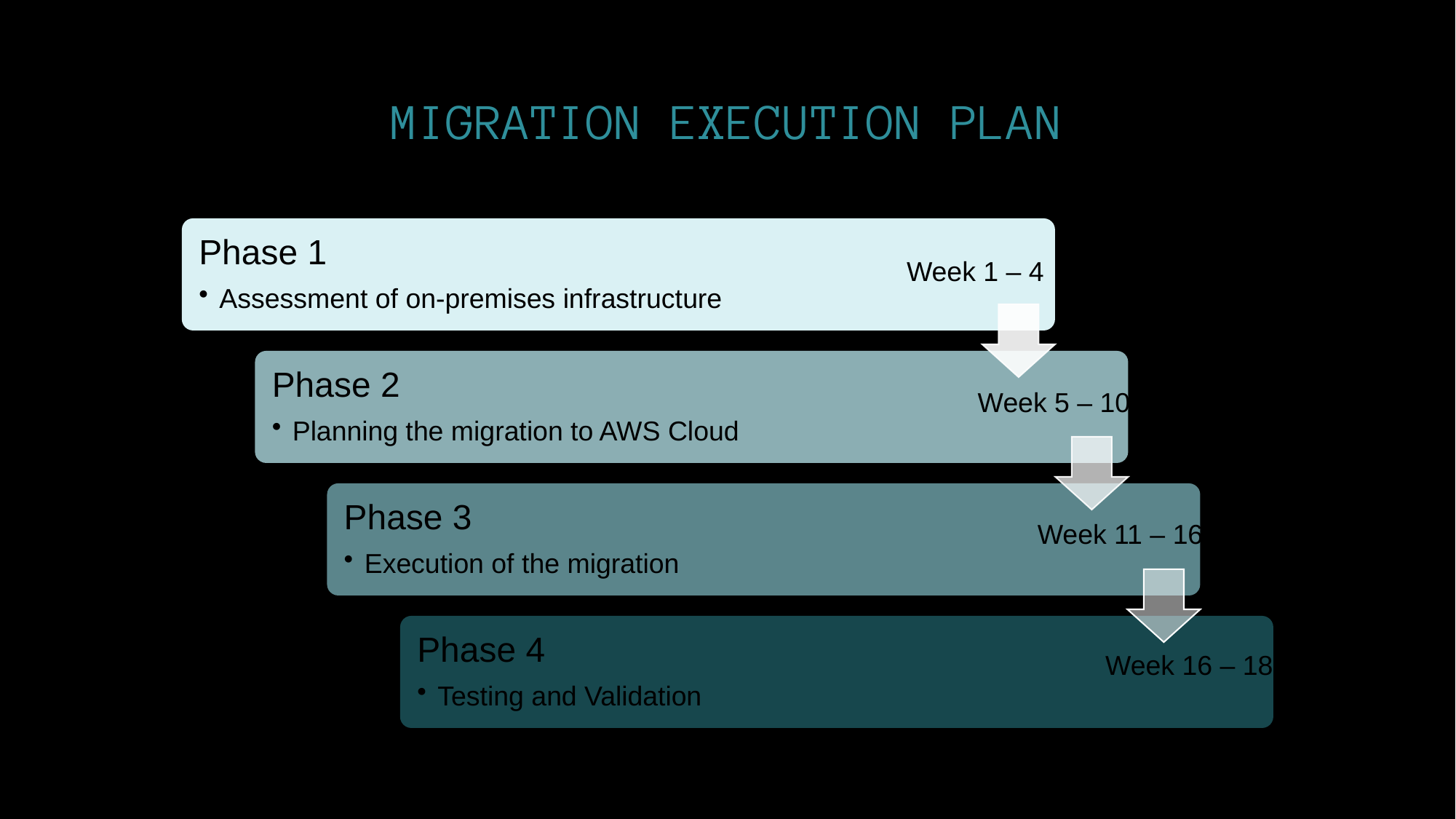

# MIGRATION EXECUTION PLAN
Phase 1
Assessment of on-premises infrastructure
Phase 2
Planning the migration to AWS Cloud
Phase 3
Execution of the migration
Phase 4
Testing and Validation

Week 1 – 4

Week 5 – 10

Week 11 – 16

Week 16 – 18